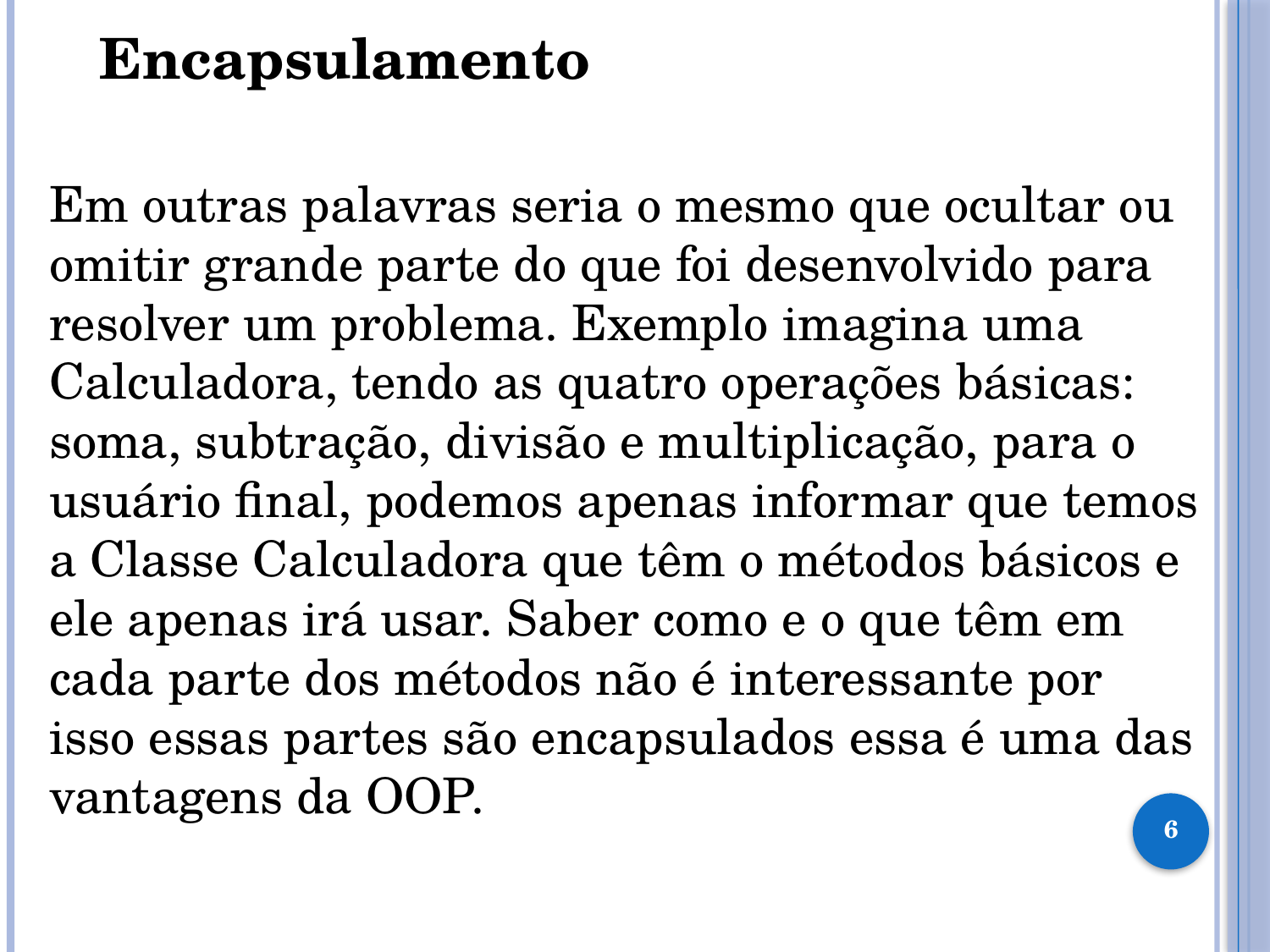

Encapsulamento
Em outras palavras seria o mesmo que ocultar ou omitir grande parte do que foi desenvolvido para resolver um problema. Exemplo imagina uma Calculadora, tendo as quatro operações básicas: soma, subtração, divisão e multiplicação, para o usuário final, podemos apenas informar que temos a Classe Calculadora que têm o métodos básicos e ele apenas irá usar. Saber como e o que têm em cada parte dos métodos não é interessante por isso essas partes são encapsulados essa é uma das vantagens da OOP.
6